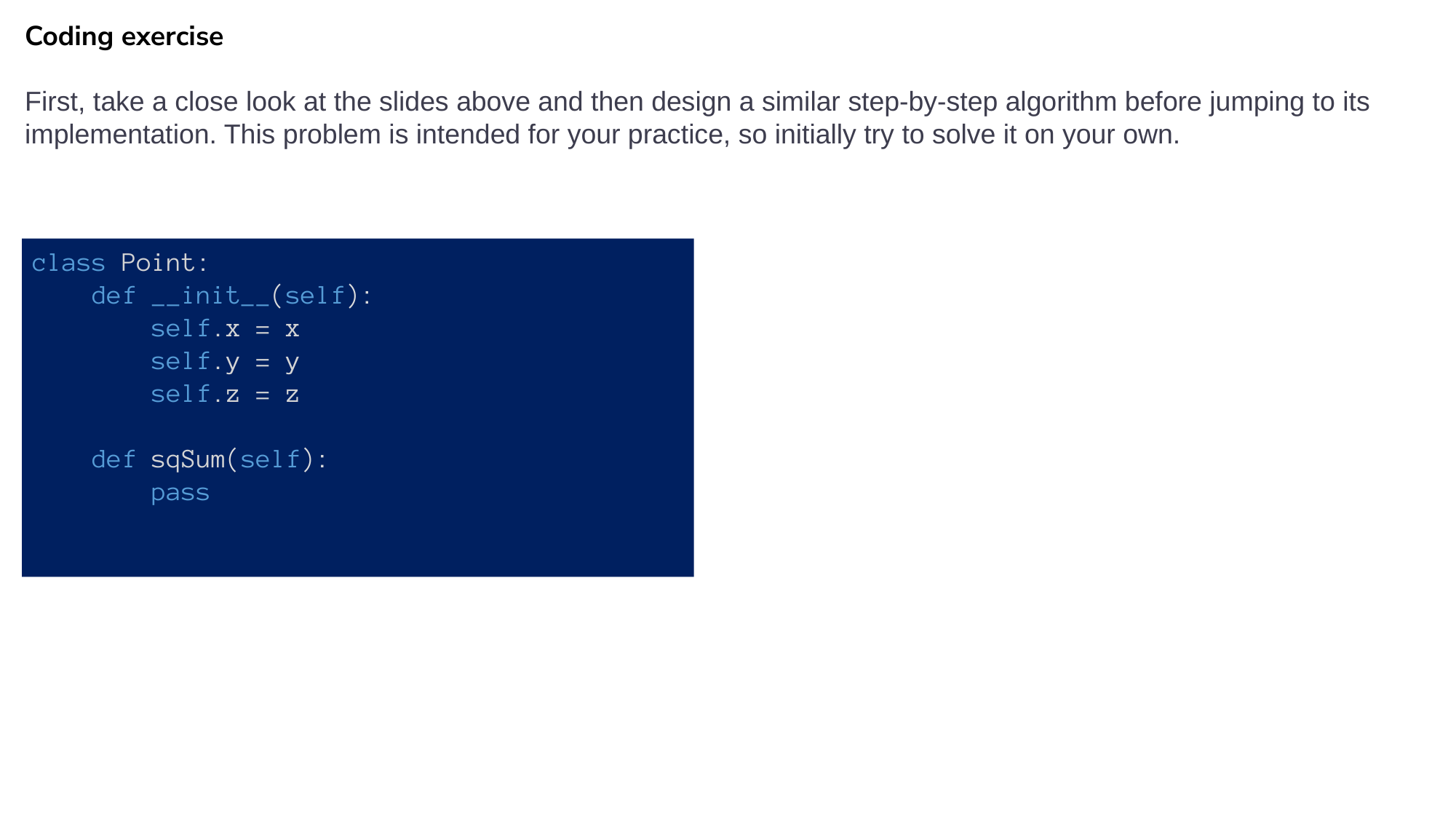

Coding exercise

First, take a close look at the slides above and then design a similar step-by-step algorithm before jumping to its implementation. This problem is intended for your practice, so initially try to solve it on your own.
class Point:
    def __init__(self):
        self.x = x
        self.y = y
        self.z = z
    def sqSum(self):
        pass